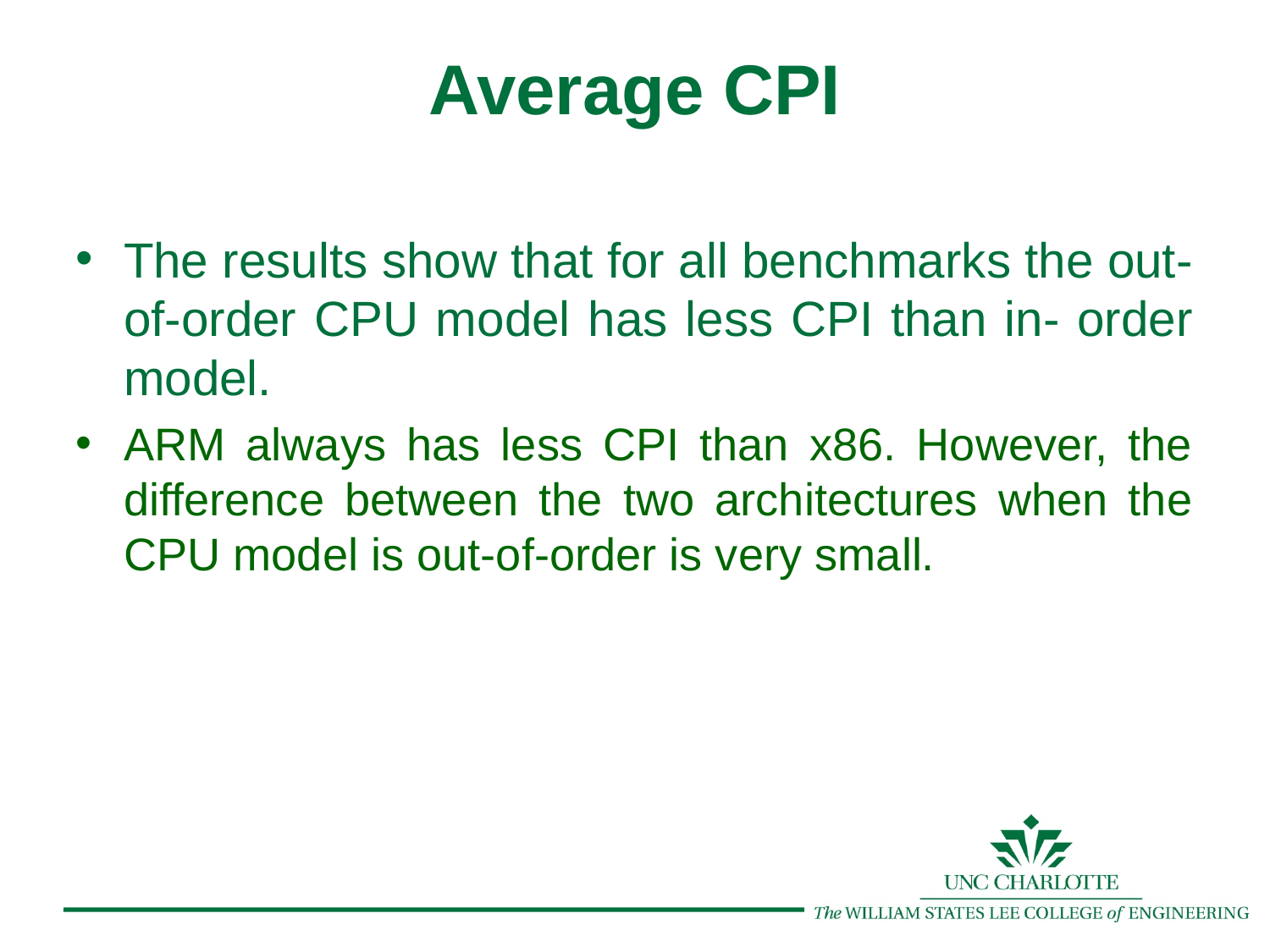

Average CPI
The results show that for all benchmarks the out-of-order CPU model has less CPI than in- order model.
ARM always has less CPI than x86. However, the difference between the two architectures when the CPU model is out-of-order is very small.